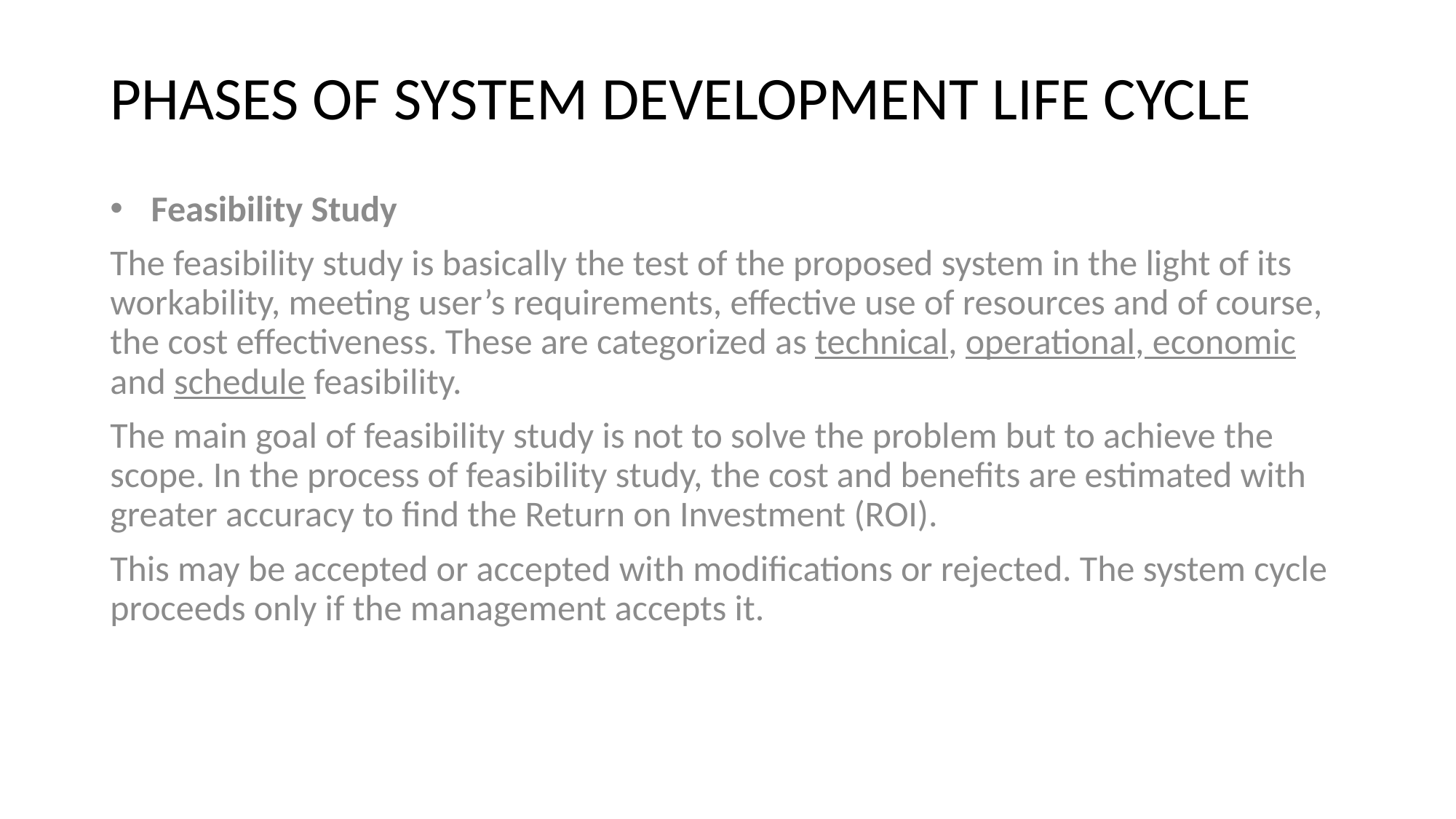

# PHASES OF SYSTEM DEVELOPMENT LIFE CYCLE
Feasibility Study
The feasibility study is basically the test of the proposed system in the light of its workability, meeting user’s requirements, effective use of resources and of course, the cost effectiveness. These are categorized as technical, operational, economic and schedule feasibility.
The main goal of feasibility study is not to solve the problem but to achieve the scope. In the process of feasibility study, the cost and benefits are estimated with greater accuracy to find the Return on Investment (ROI).
This may be accepted or accepted with modifications or rejected. The system cycle proceeds only if the management accepts it.